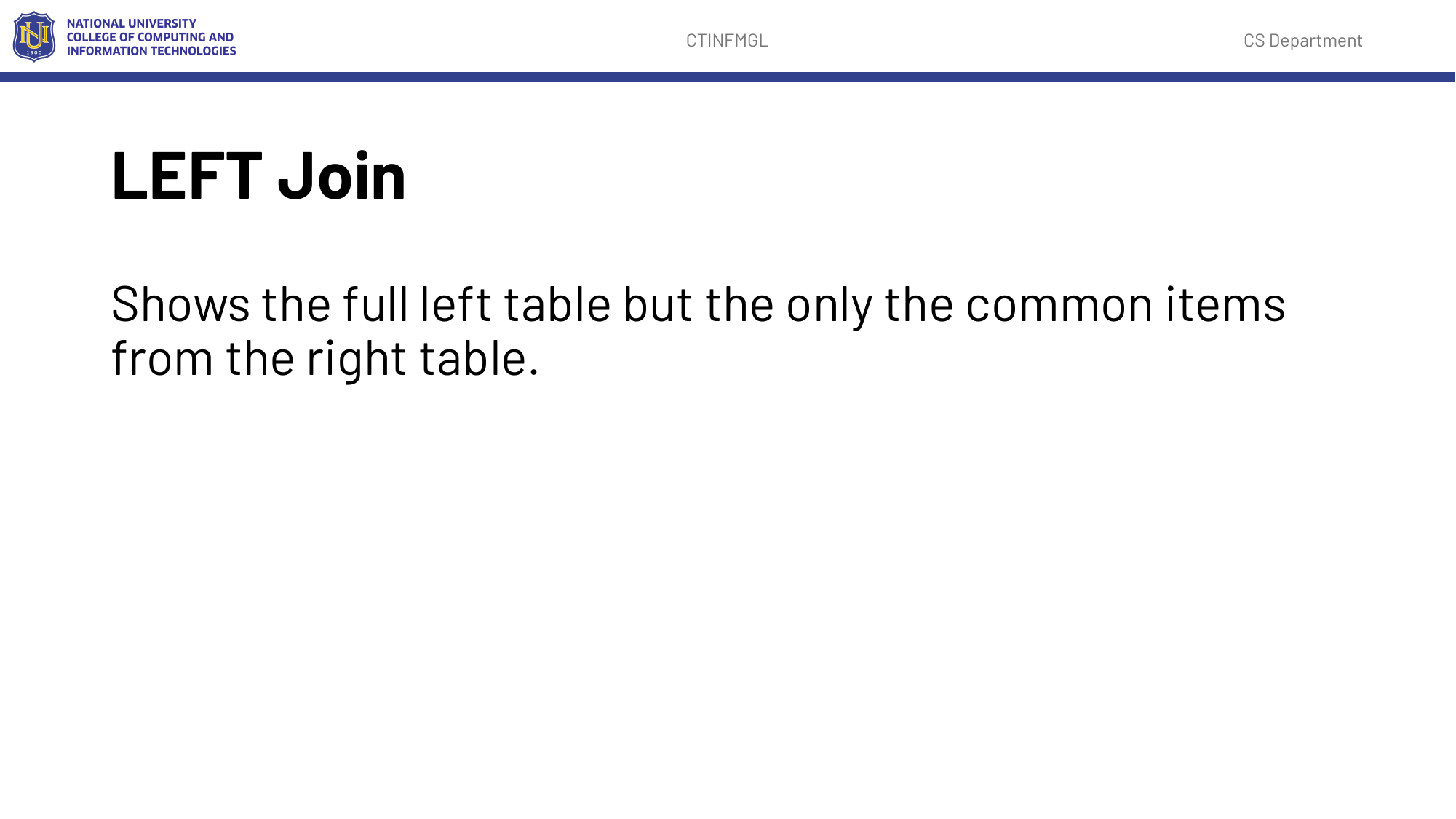

# LEFT Join
Shows the full left table but the only the common items from the right table.